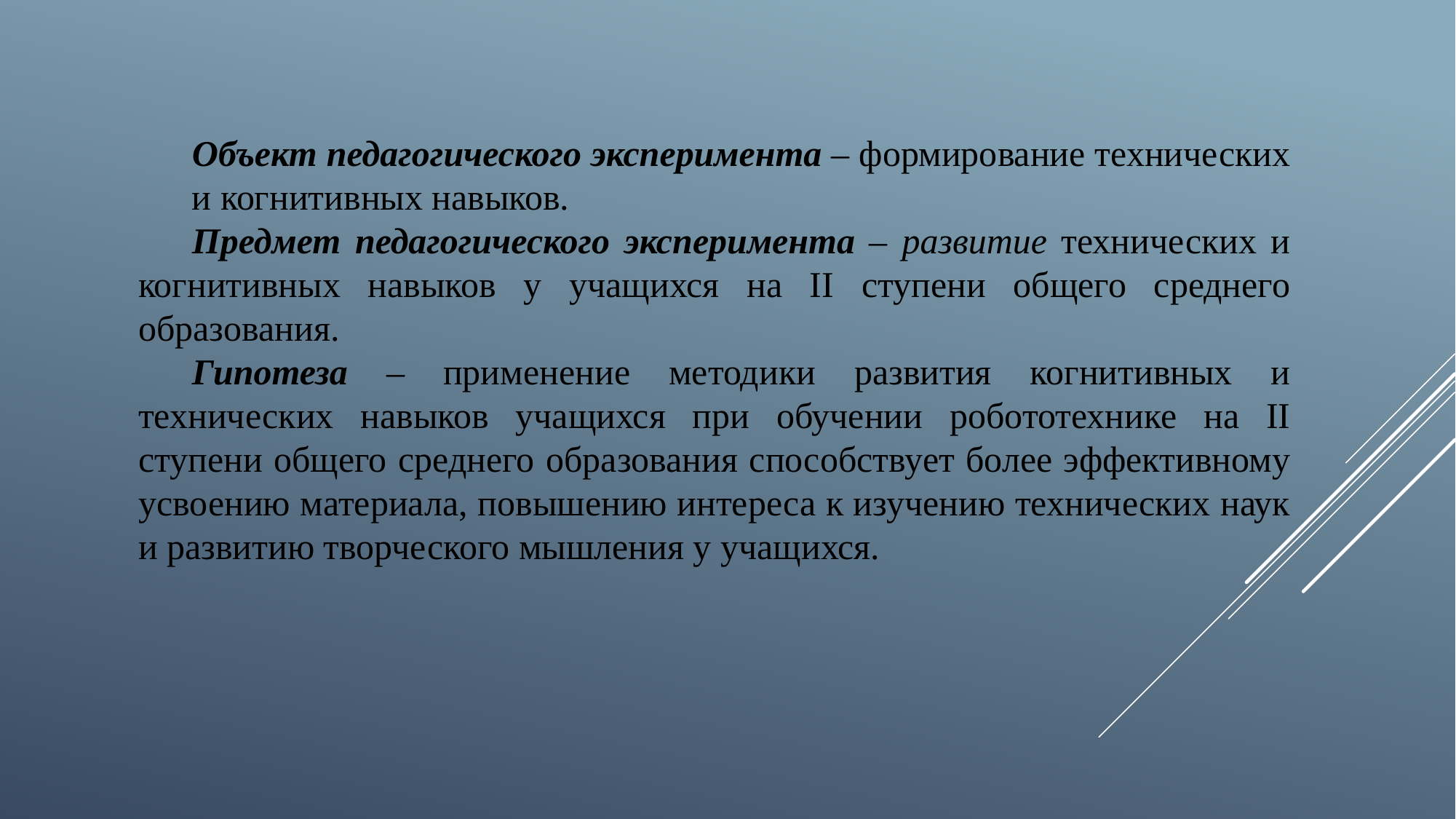

Объект педагогического эксперимента ‒ формирование технических и когнитивных навыков.
Предмет педагогического эксперимента ‒ развитие технических и когнитивных навыков у учащихся на II ступени общего среднего образования.
Гипотеза ‒ применение методики развития когнитивных и технических навыков учащихся при обучении робототехнике на II ступени общего среднего образования способствует более эффективному усвоению материала, повышению интереса к изучению технических наук и развитию творческого мышления у учащихся.